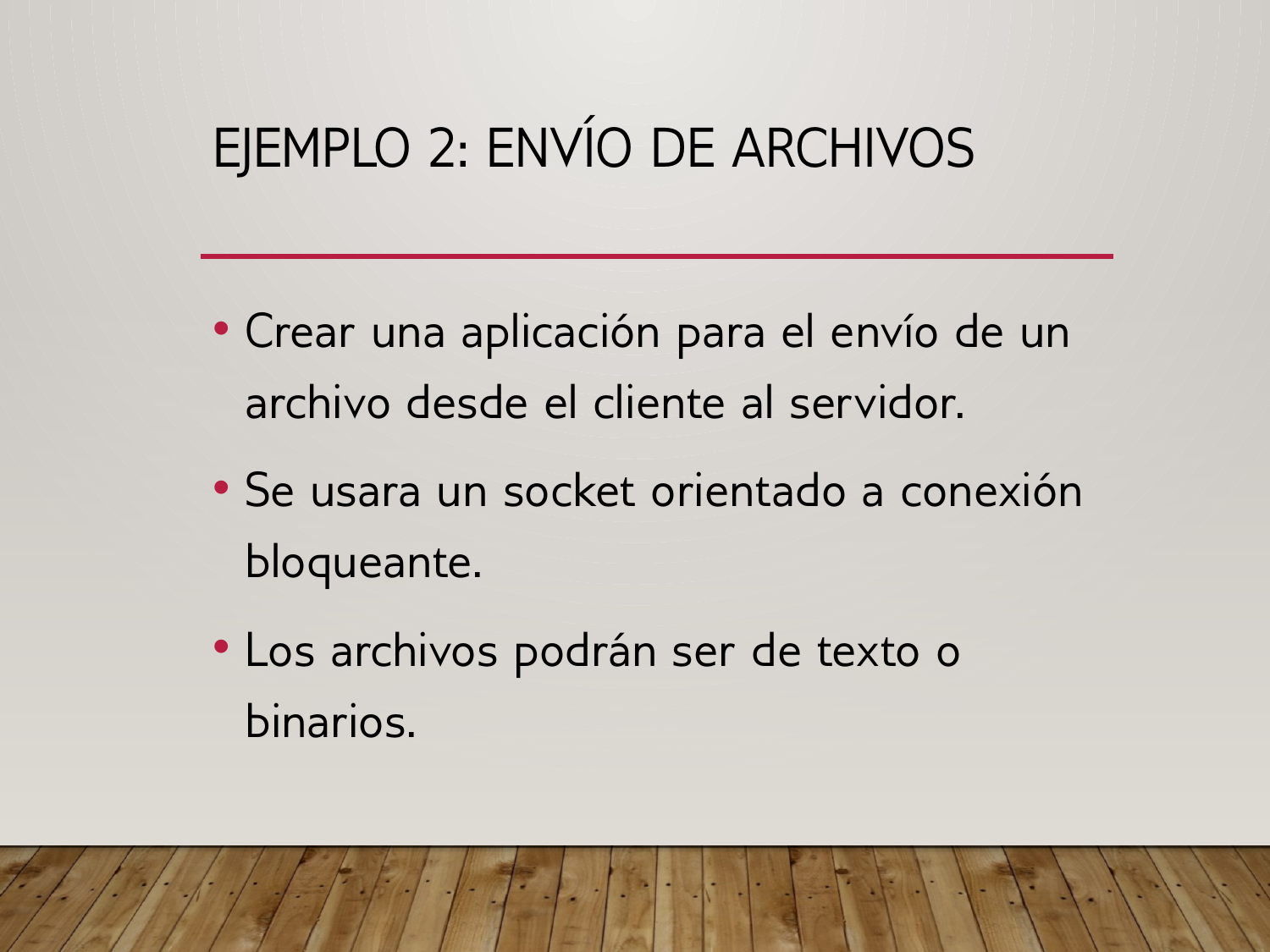

# Ejemplo 2: envío de archivos
Crear una aplicación para el envío de un archivo desde el cliente al servidor.
Se usara un socket orientado a conexión bloqueante.
Los archivos podrán ser de texto o binarios.